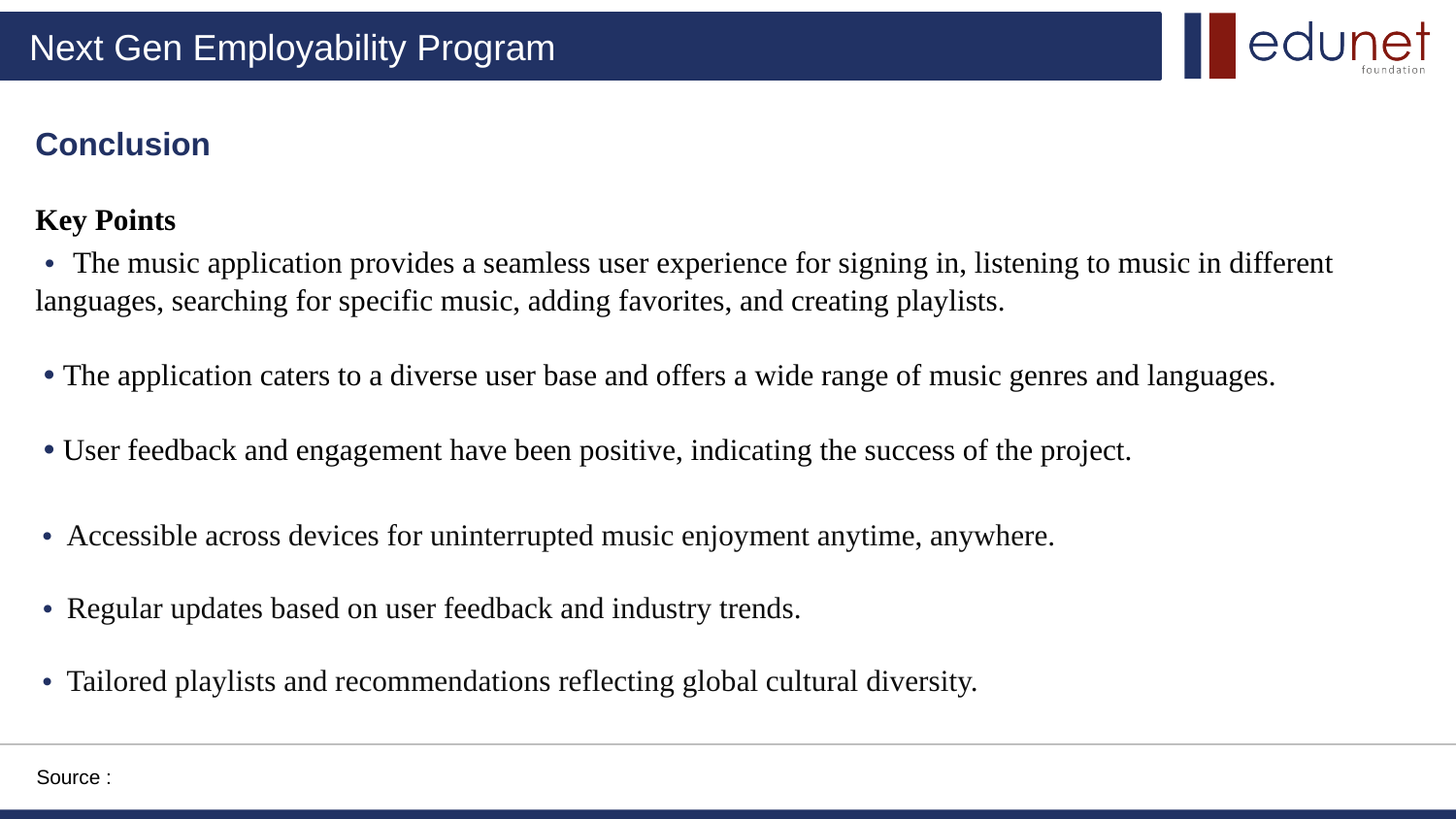

Conclusion
Key Points
 •  The music application provides a seamless user experience for signing in, listening to music in different languages, searching for specific music, adding favorites, and creating playlists.
 • The application caters to a diverse user base and offers a wide range of music genres and languages.
 • User feedback and engagement have been positive, indicating the success of the project.
 •  Accessible across devices for uninterrupted music enjoyment anytime, anywhere.
 •  Regular updates based on user feedback and industry trends.
 •  Tailored playlists and recommendations reflecting global cultural diversity.
Source :